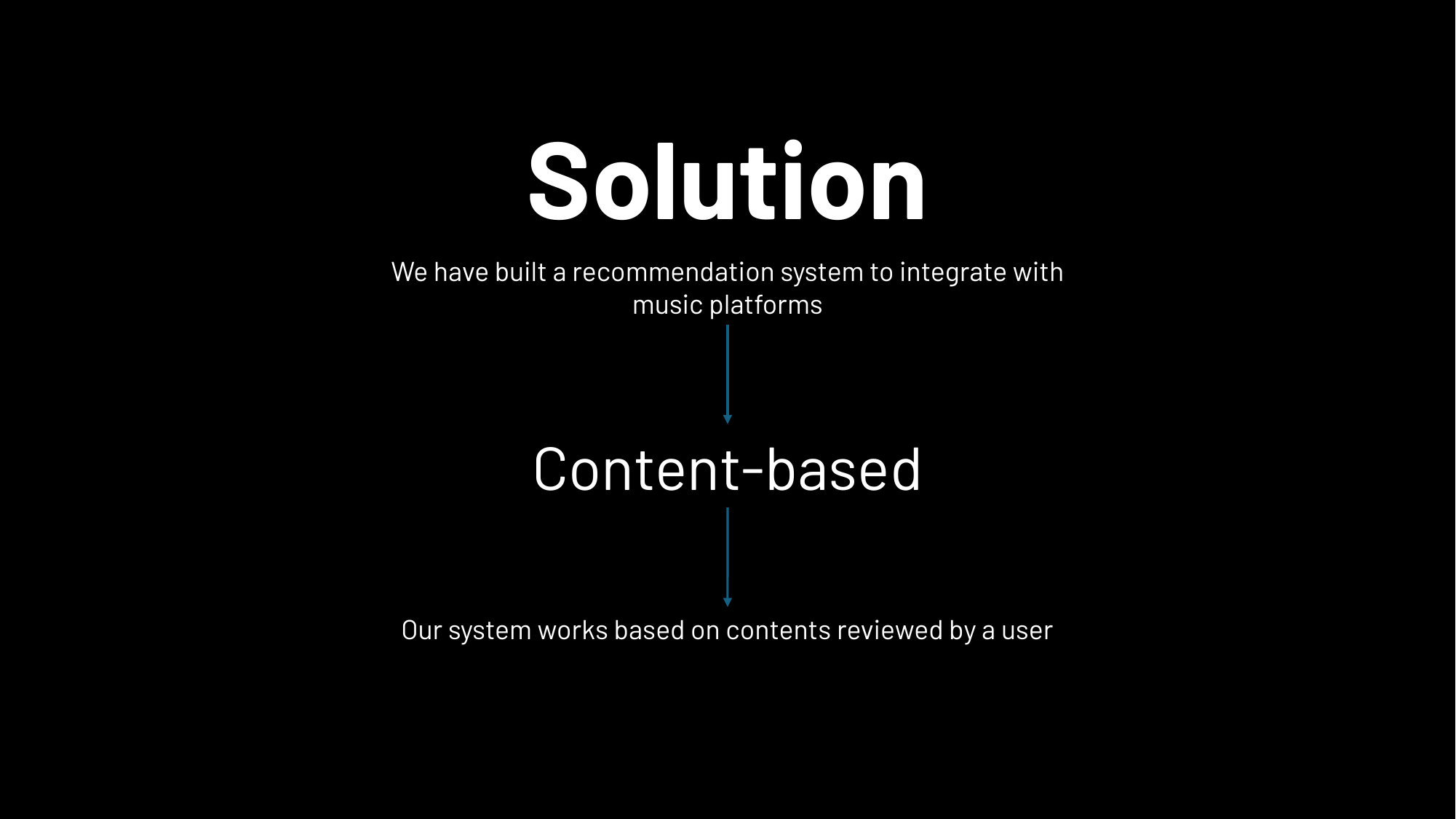

Solution
We have built a recommendation system to integrate with music platforms
Content-based
Our system works based on contents reviewed by a user